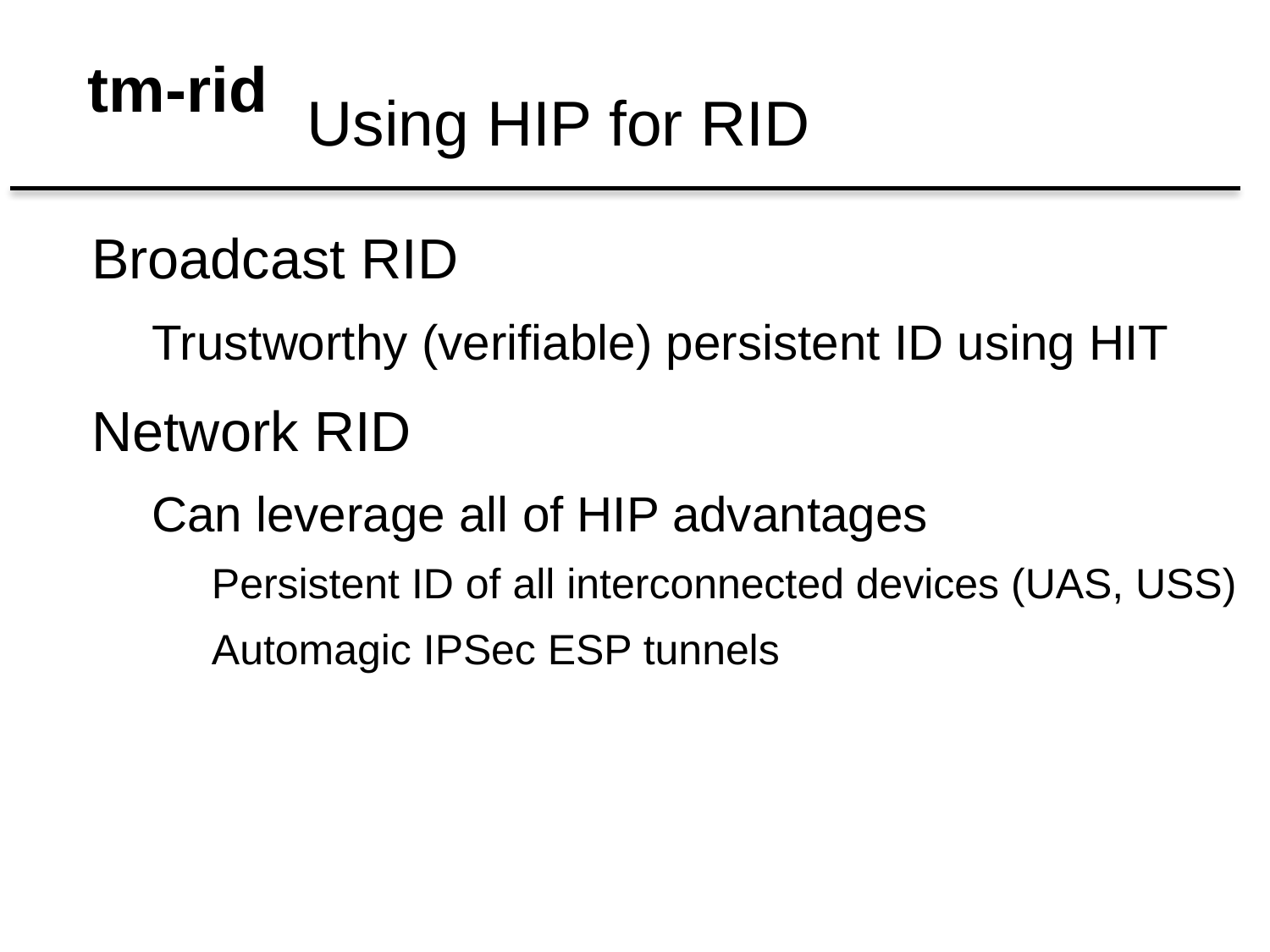

Using HIP for RID
Broadcast RID
Trustworthy (verifiable) persistent ID using HIT
Network RID
Can leverage all of HIP advantages
Persistent ID of all interconnected devices (UAS, USS)
Automagic IPSec ESP tunnels